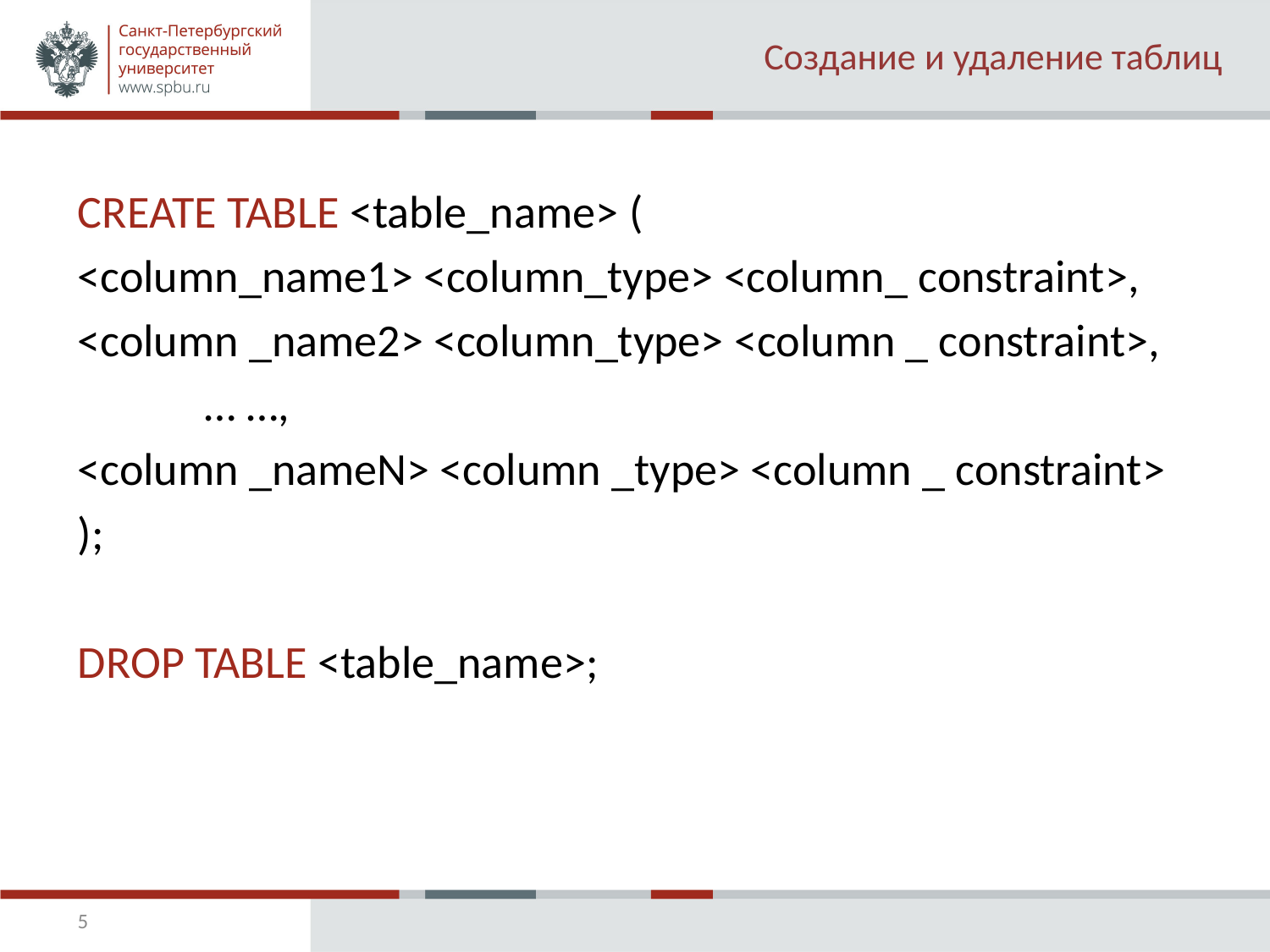

# Создание и удаление таблиц
CREATE TABLE <table_name> (
<column_name1> <column_type> <column_ constraint>,
<column _name2> <column_type> <column _ constraint>,
	… …,
<column _nameN> <column _type> <column _ constraint>
);

DROP TABLE <table_name>;
5